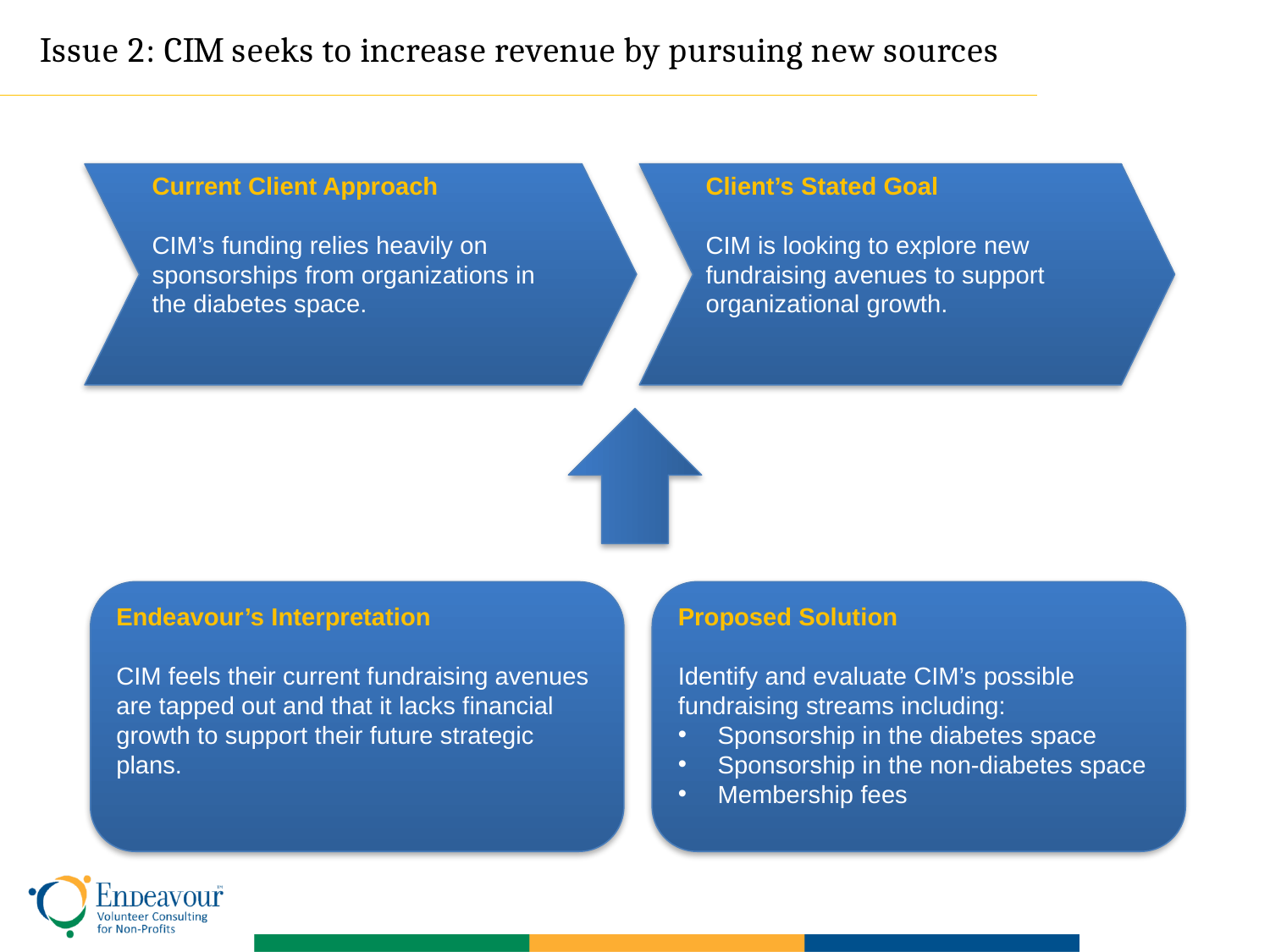

Issue 2: CIM seeks to increase revenue by pursuing new sources
Current Client Approach

CIM’s funding relies heavily on sponsorships from organizations in the diabetes space.
Client’s Stated Goal

CIM is looking to explore new fundraising avenues to support organizational growth.

Endeavour’s Interpretation

CIM feels their current fundraising avenues are tapped out and that it lacks financial growth to support their future strategic plans.

Proposed Solution

Identify and evaluate CIM’s possible fundraising streams including:
Sponsorship in the diabetes space
Sponsorship in the non-diabetes space
Membership fees